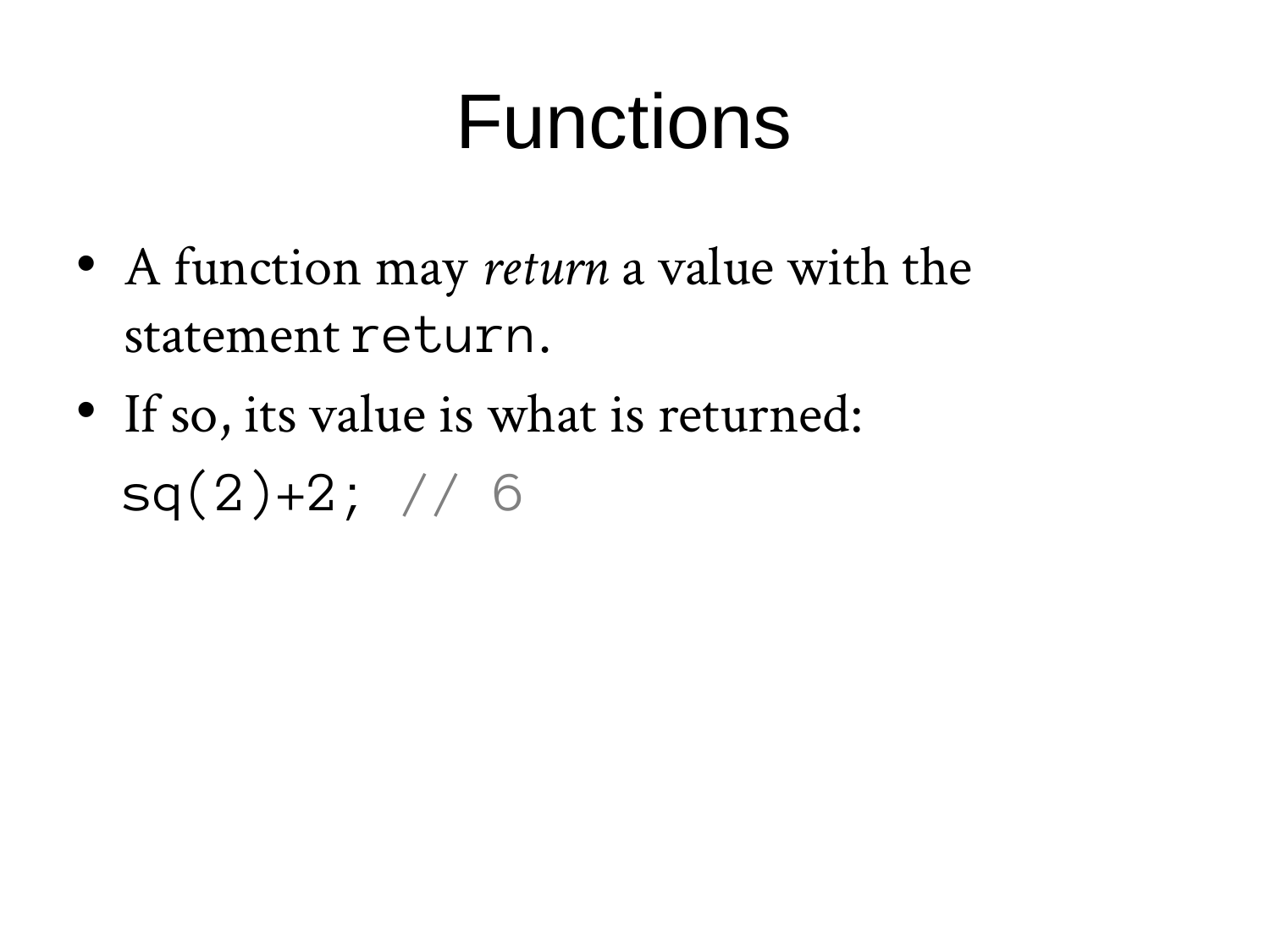

# Functions
A function may return a value with the statement return.
If so, its value is what is returned:
	sq(2)+2; // 6